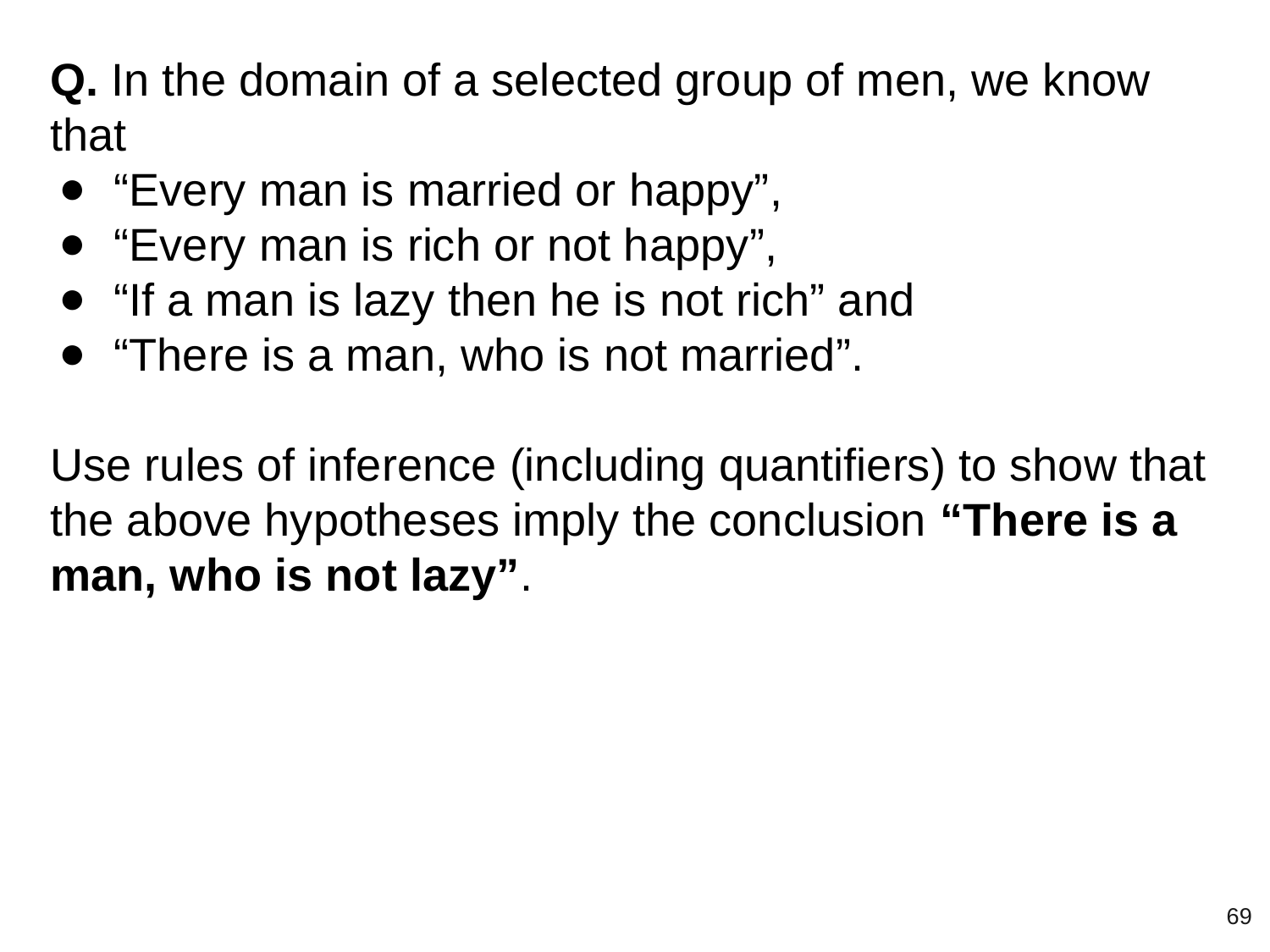

Q. In the domain of a selected group of men, we know that
“Every man is married or happy”,
“Every man is rich or not happy”,
“If a man is lazy then he is not rich” and
“There is a man, who is not married”.

Use rules of inference (including quantifiers) to show that the above hypotheses imply the conclusion “There is a man, who is not lazy”.
69